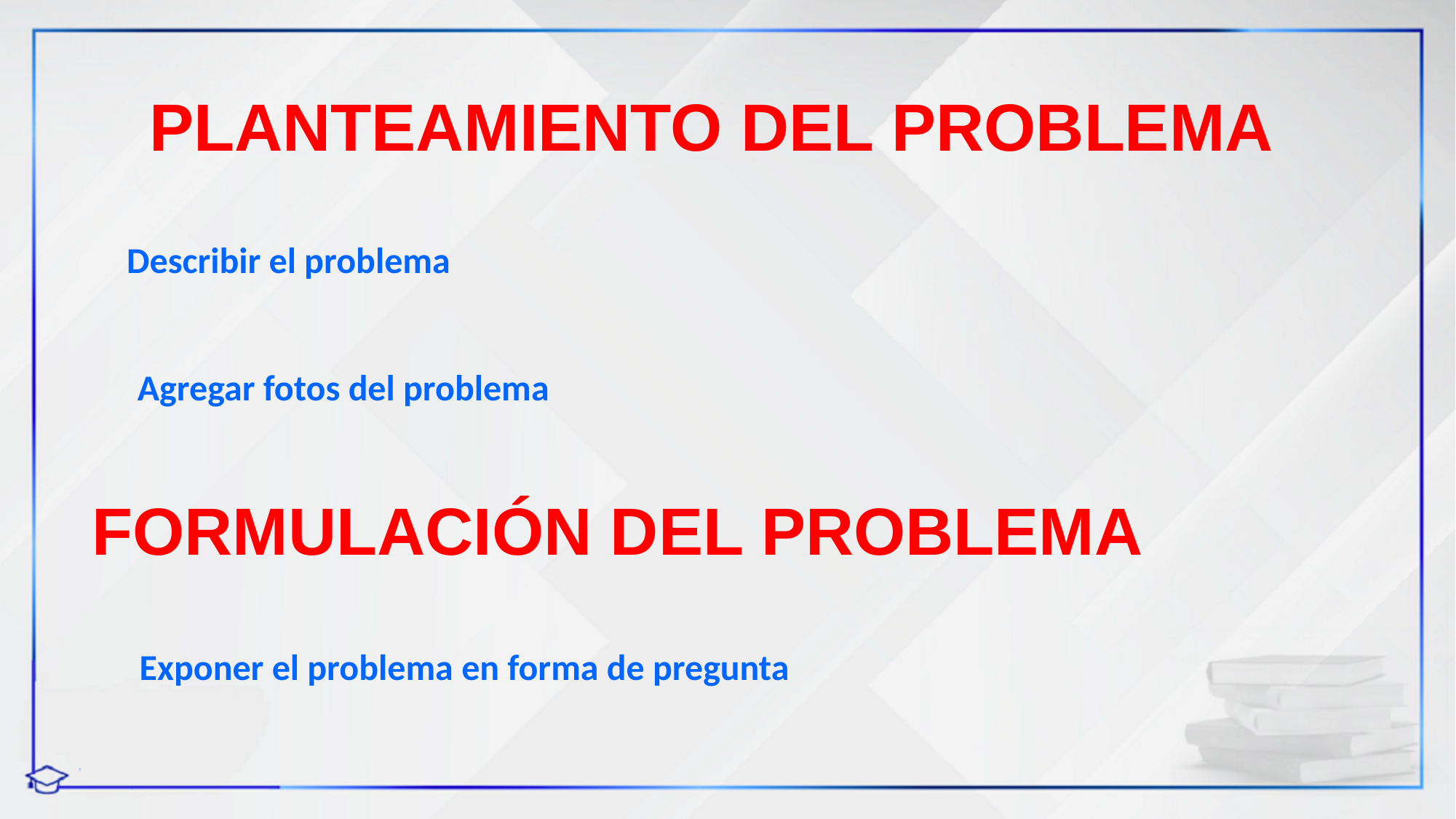

PLANTEAMIENTO DEL PROBLEMA
Describir el problema
Agregar fotos del problema
FORMULACIÓN DEL PROBLEMA

Exponer el problema en forma de pregunta